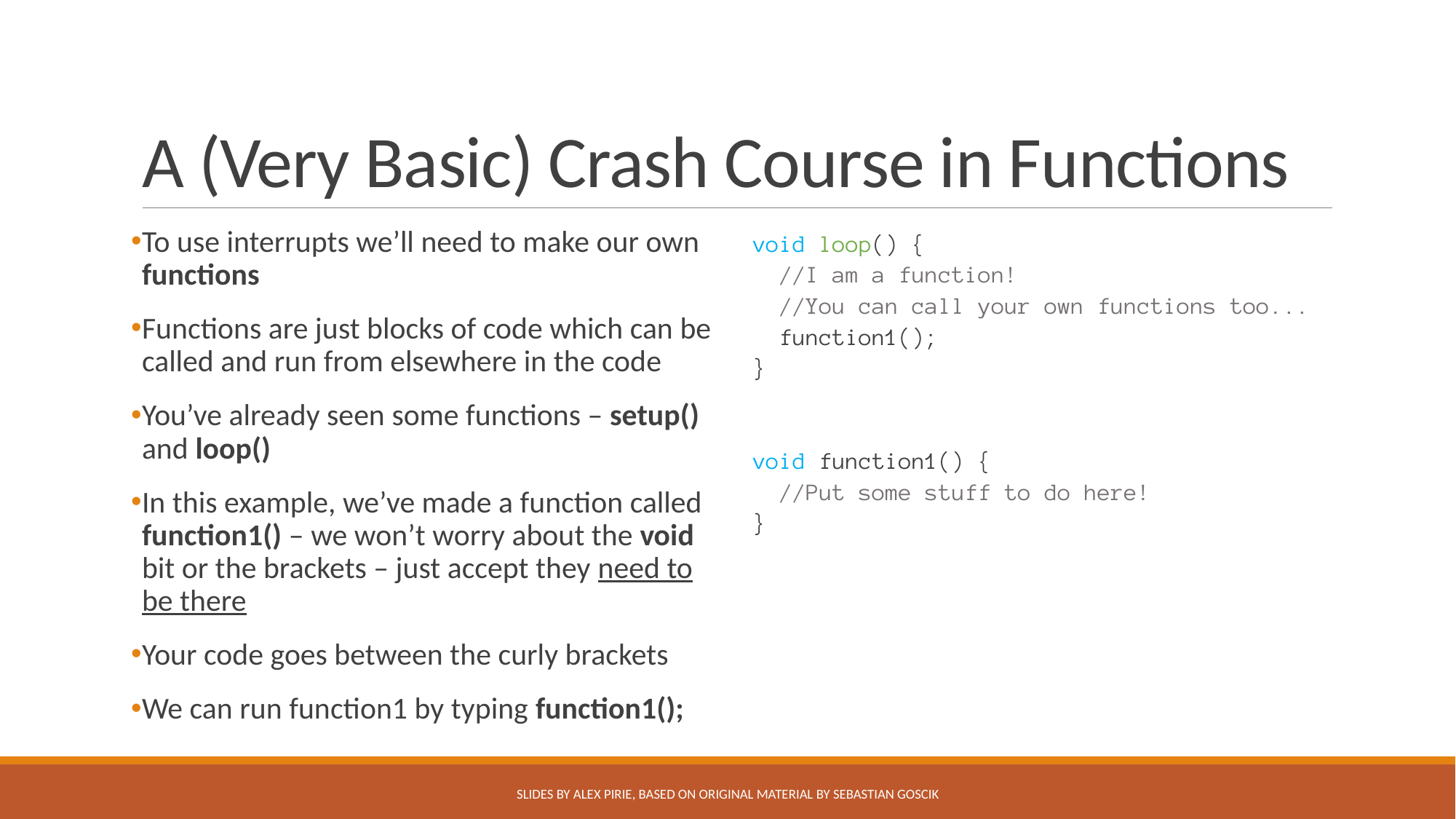

# A (Very Basic) Crash Course in Functions
To use interrupts we’ll need to make our own functions
Functions are just blocks of code which can be called and run from elsewhere in the code
You’ve already seen some functions – setup() and loop()
In this example, we’ve made a function called function1() – we won’t worry about the void bit or the brackets – just accept they need to be there
Your code goes between the curly brackets
We can run function1 by typing function1();
void loop() {
  //I am a function!
  //You can call your own functions too...
  function1();
}

void function1() {
  //Put some stuff to do here!
}

Slides by Alex Pirie, based on original material by Sebastian Goscik